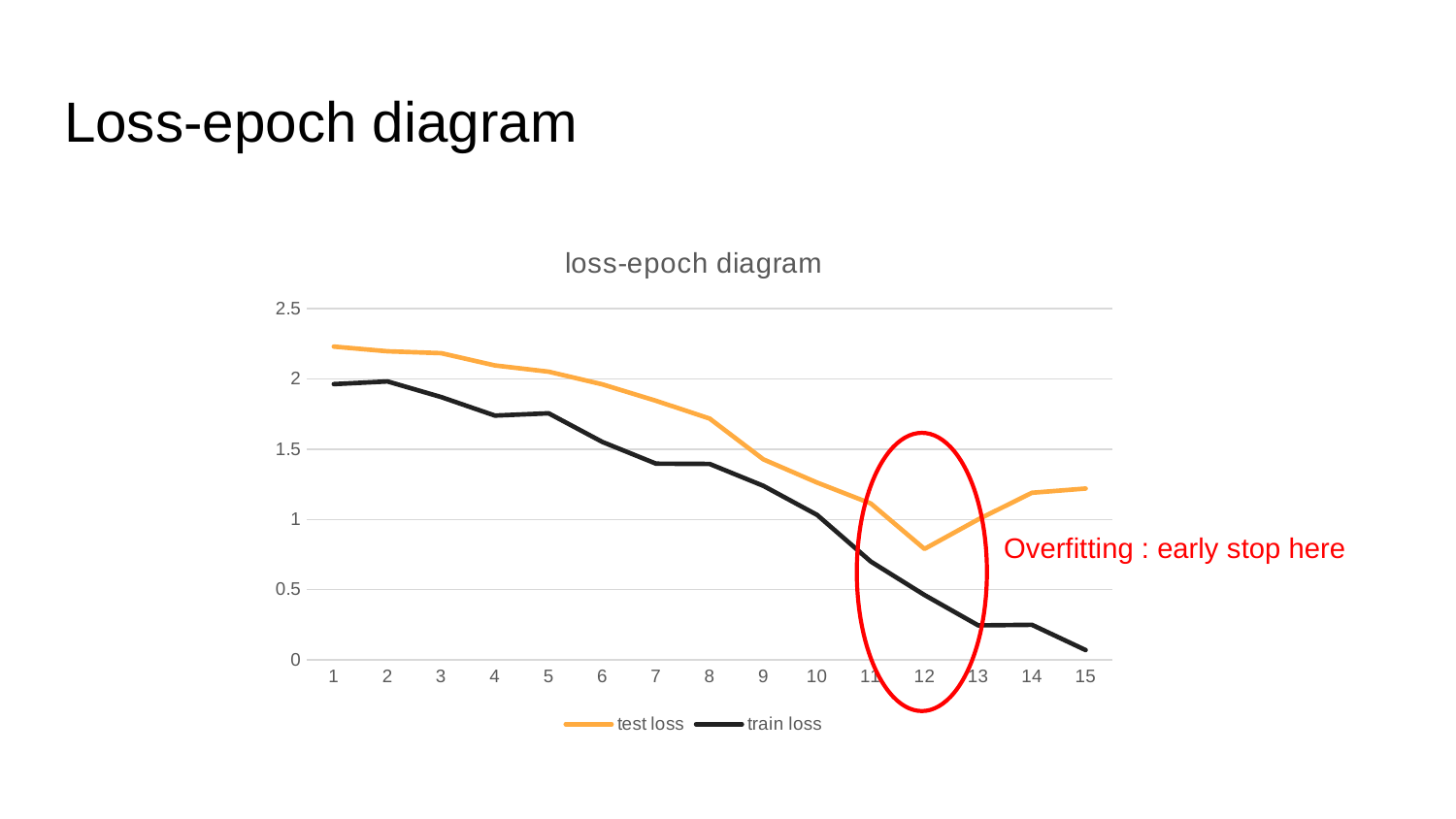

# Loss-epoch diagram

### Chart: loss-epoch diagram

| Category |  |  |
|---|---|---|
Overfitting : early stop here